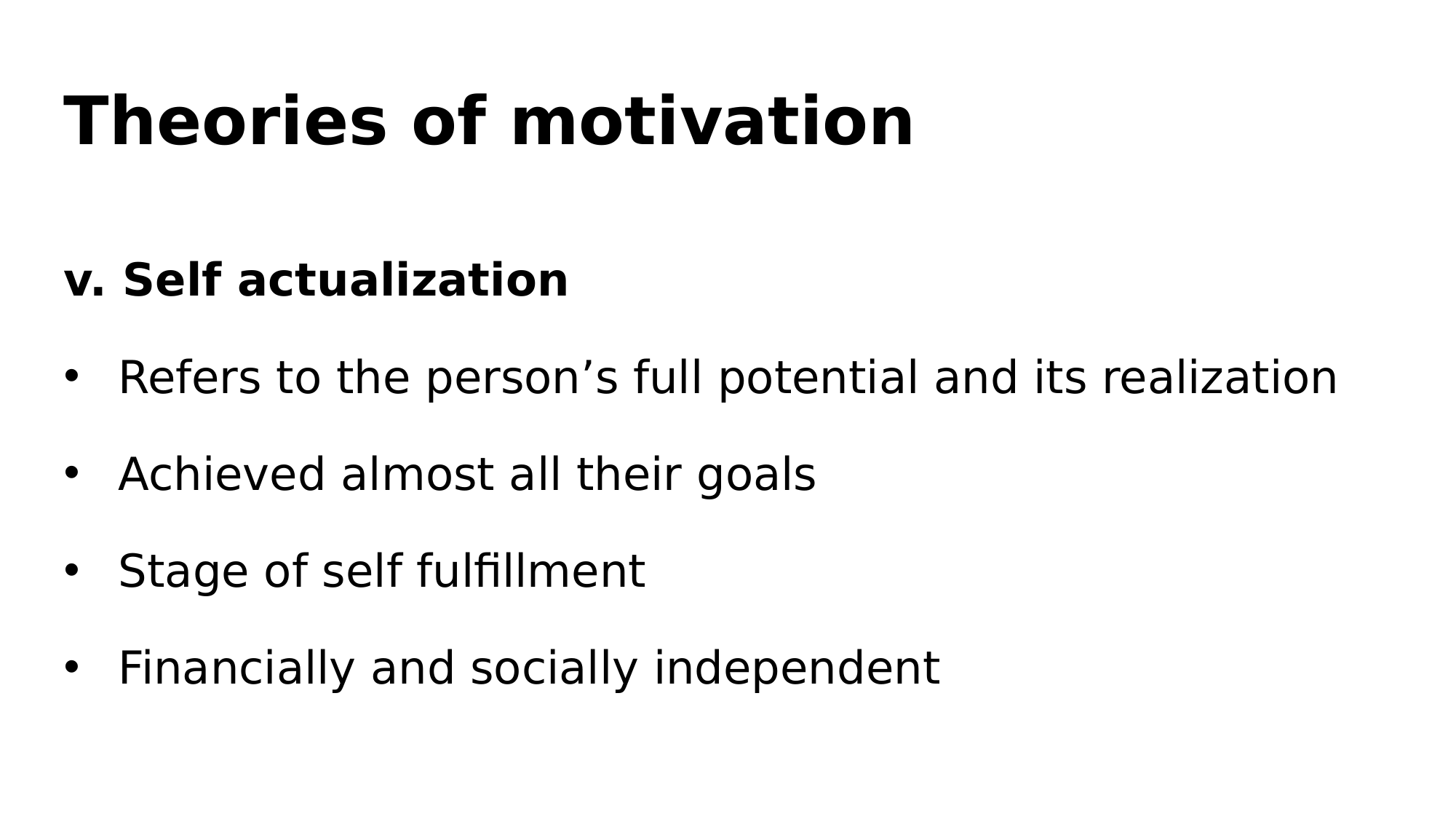

# Theories of motivation
v. Self actualization
Refers to the person’s full potential and its realization
Achieved almost all their goals
Stage of self fulfillment
Financially and socially independent